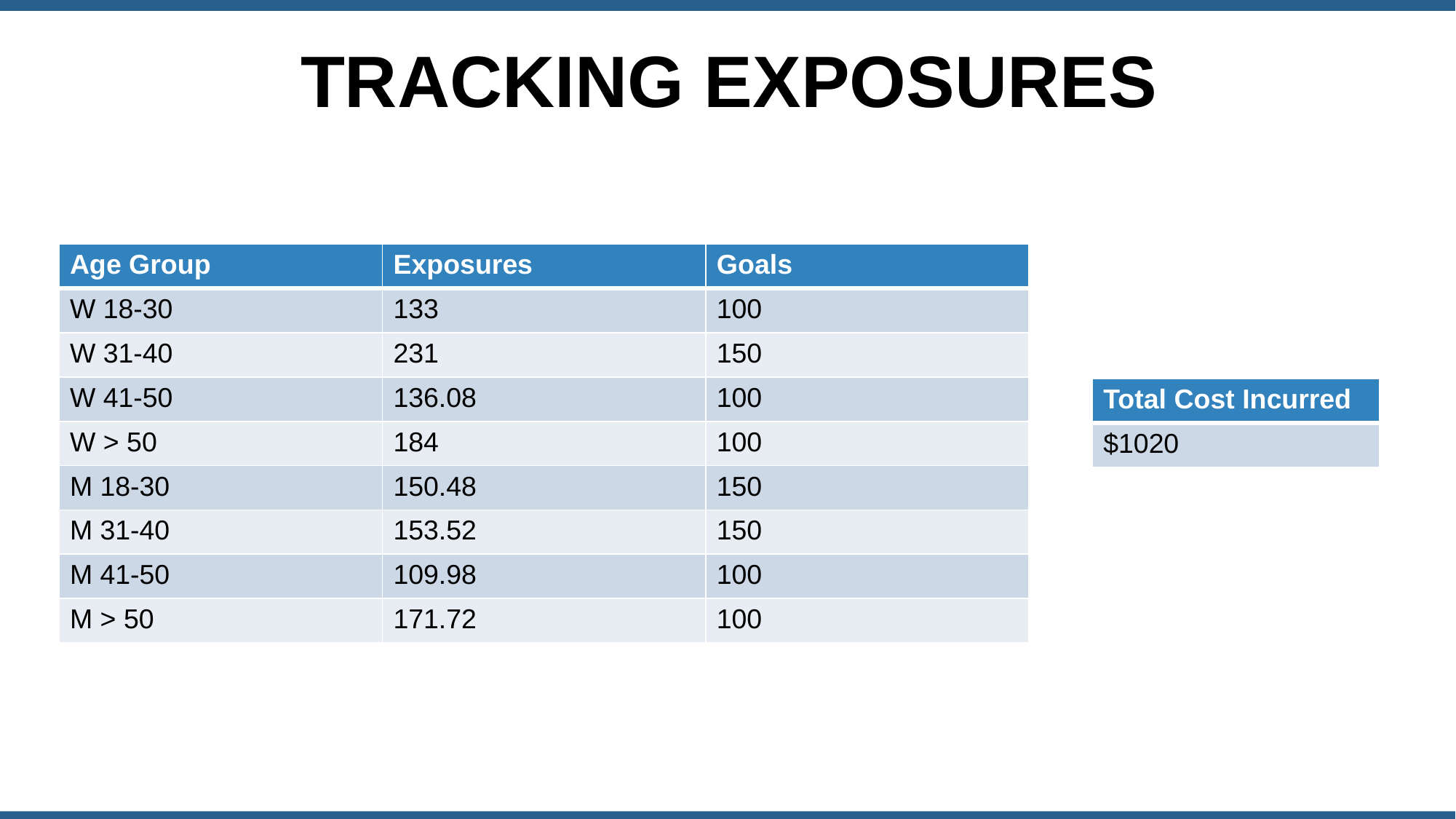

TRACKING EXPOSURES
| Age Group | Exposures | Goals |
| --- | --- | --- |
| W 18-30 | 133 | 100 |
| W 31-40 | 231 | 150 |
| W 41-50 | 136.08 | 100 |
| W > 50 | 184 | 100 |
| M 18-30 | 150.48 | 150 |
| M 31-40 | 153.52 | 150 |
| M 41-50 | 109.98 | 100 |
| M > 50 | 171.72 | 100 |
| Total Cost Incurred |
| --- |
| $1020 |